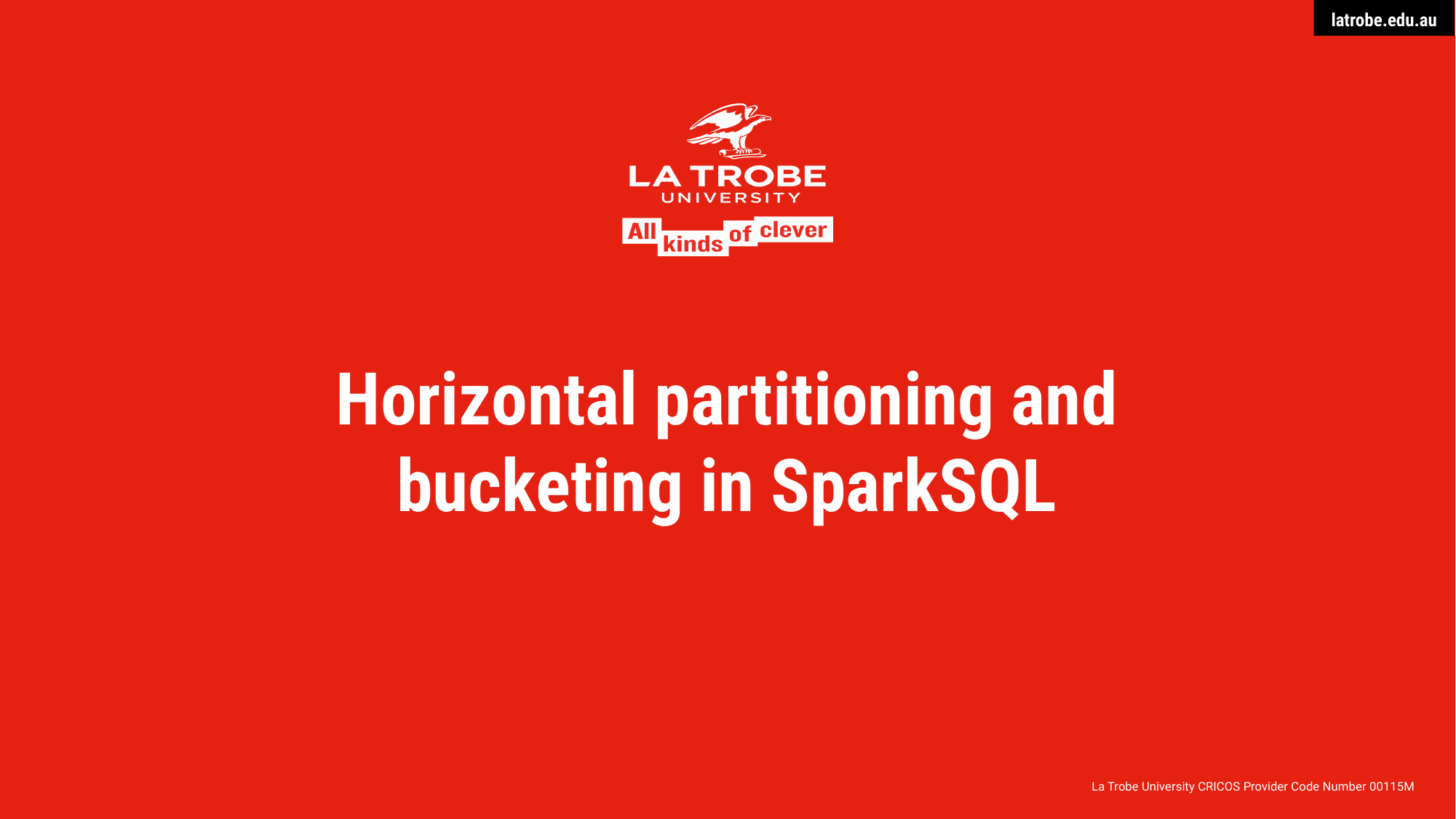

# Horizontal partitioning and bucketing in SparkSQL